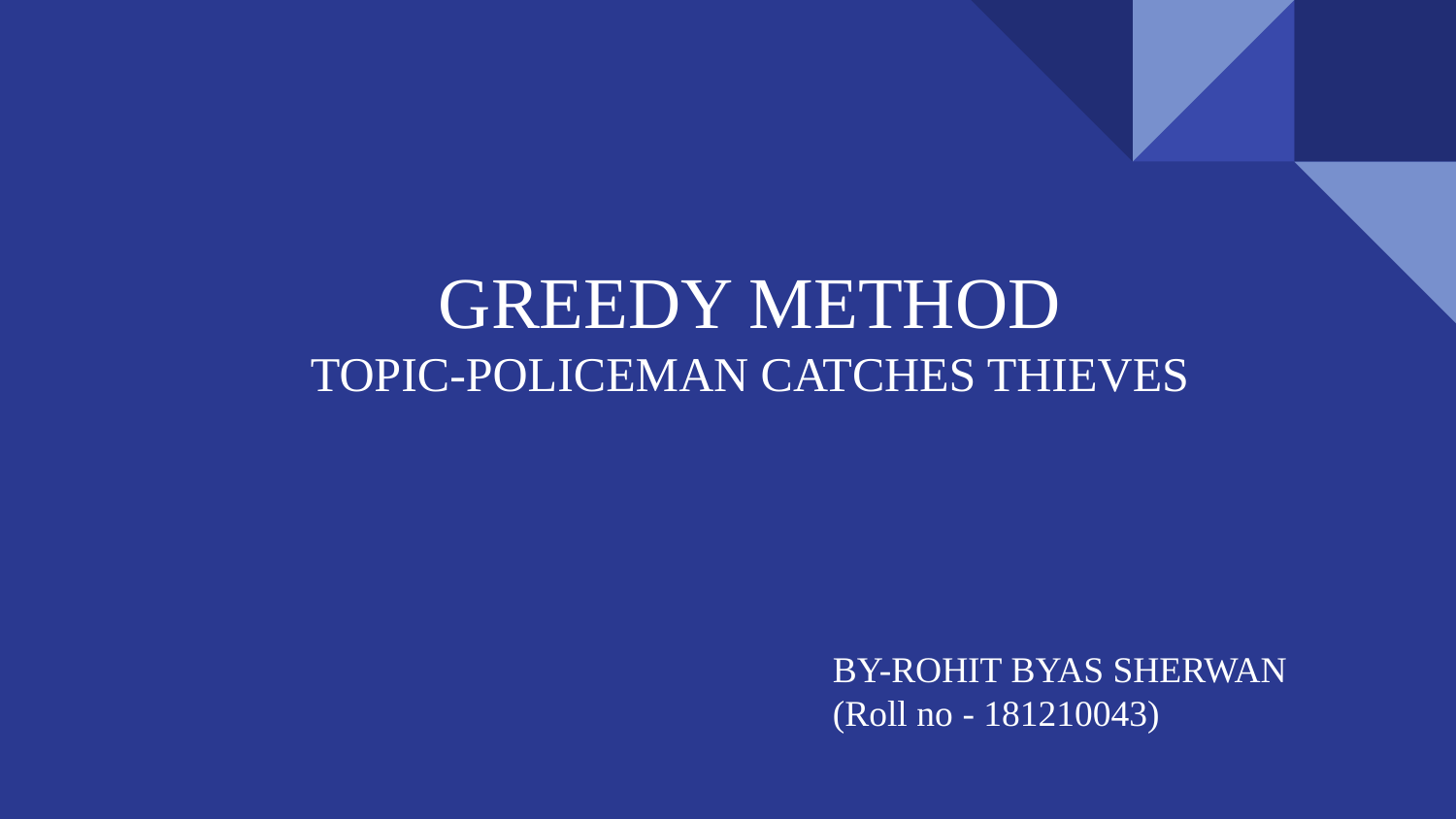

# GREEDY METHOD
TOPIC-POLICEMAN CATCHES THIEVES
BY-ROHIT BYAS SHERWAN
(Roll no - 181210043)